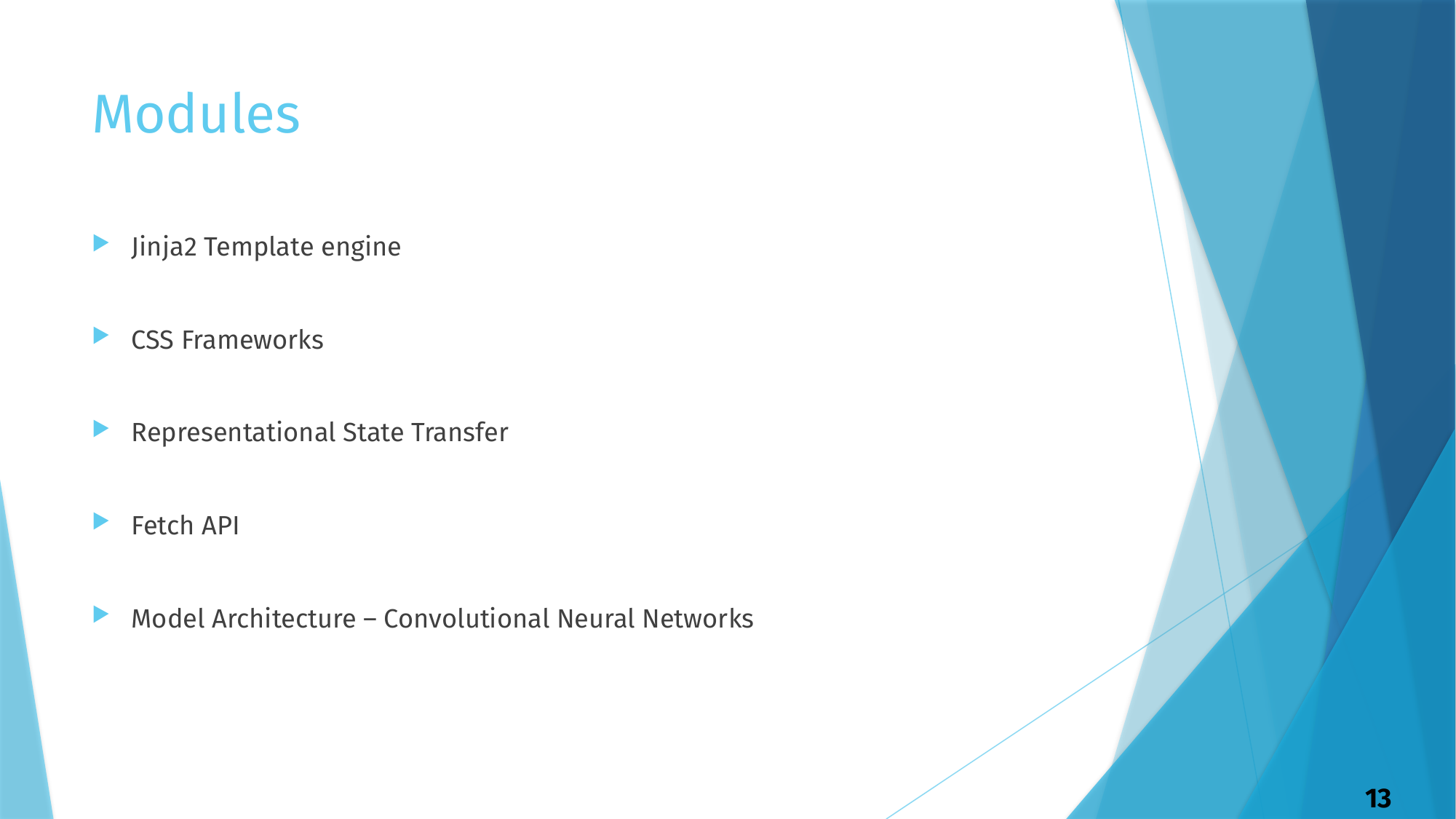

# Modules

Jinja2 Template engine

CSS Frameworks

Representational State Transfer

Fetch API

Model Architecture – Convolutional Neural Networks

13